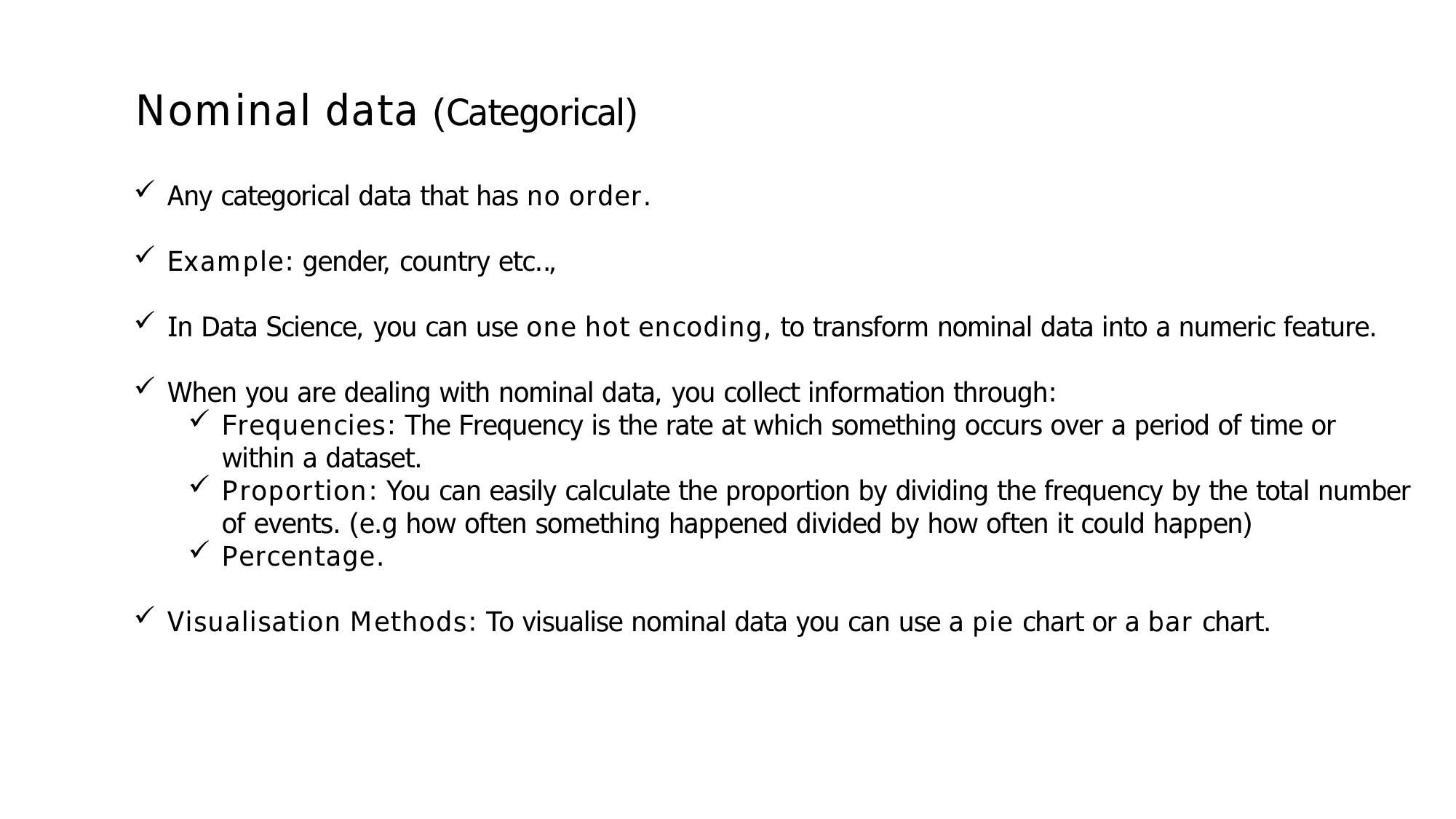

Nominal data (Categorical)

Any categorical data that has no order.

Example: gender, country etc..,

In Data Science, you can use one hot encoding, to transform nominal data into a numeric feature.

When you are dealing with nominal data, you collect information through:
Frequencies: The Frequency is the rate at which something occurs over a period of time or within a dataset.
Proportion: You can easily calculate the proportion by dividing the frequency by the total number of events. (e.g how often something happened divided by how often it could happen)
Percentage.

Visualisation Methods: To visualise nominal data you can use a pie chart or a bar chart.